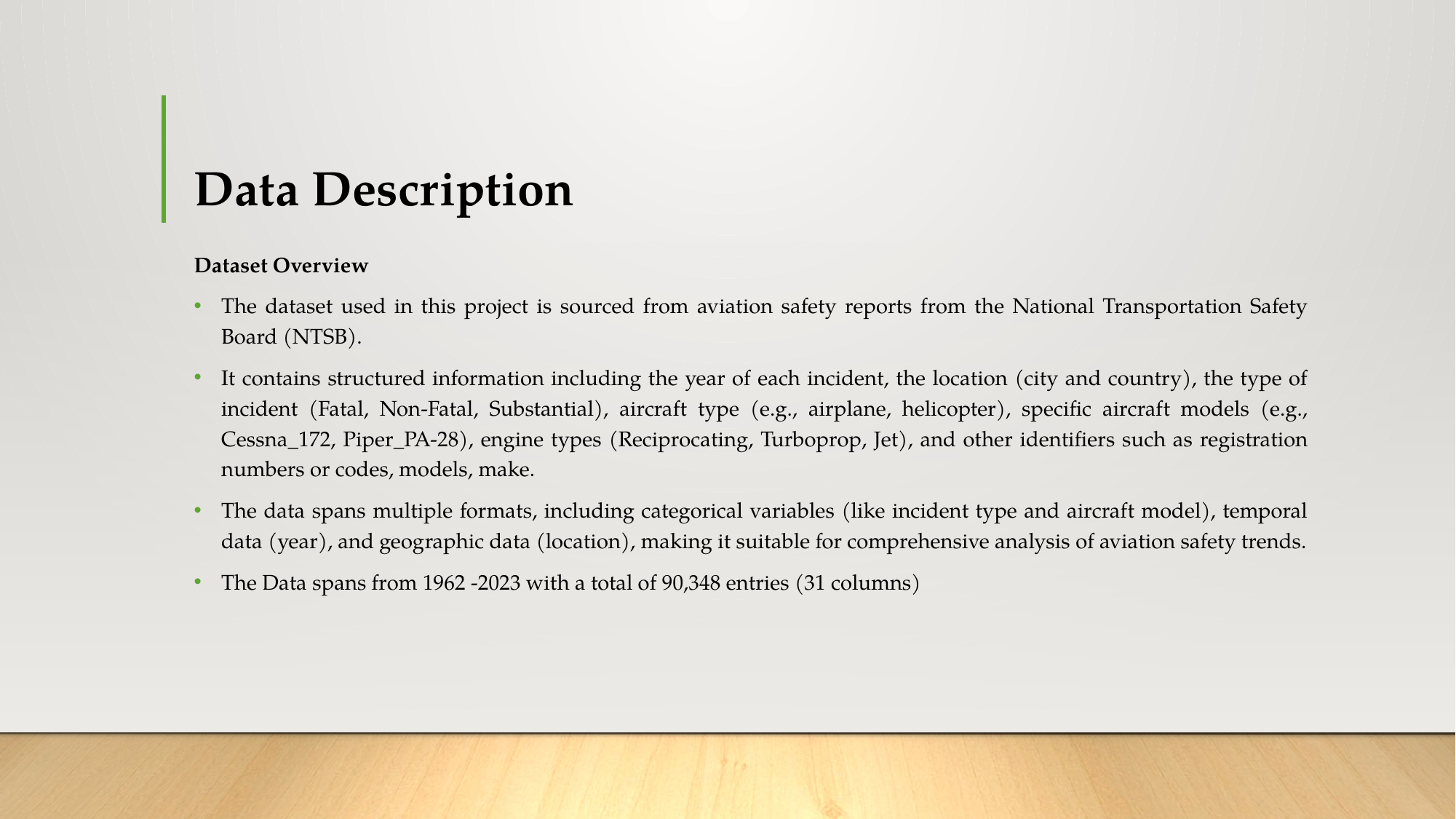

# Data Description
Dataset Overview
The dataset used in this project is sourced from aviation safety reports from the National Transportation Safety Board (NTSB).
It contains structured information including the year of each incident, the location (city and country), the type of incident (Fatal, Non-Fatal, Substantial), aircraft type (e.g., airplane, helicopter), specific aircraft models (e.g., Cessna_172, Piper_PA-28), engine types (Reciprocating, Turboprop, Jet), and other identifiers such as registration numbers or codes, models, make.
The data spans multiple formats, including categorical variables (like incident type and aircraft model), temporal data (year), and geographic data (location), making it suitable for comprehensive analysis of aviation safety trends.
The Data spans from 1962 -2023 with a total of 90,348 entries (31 columns)